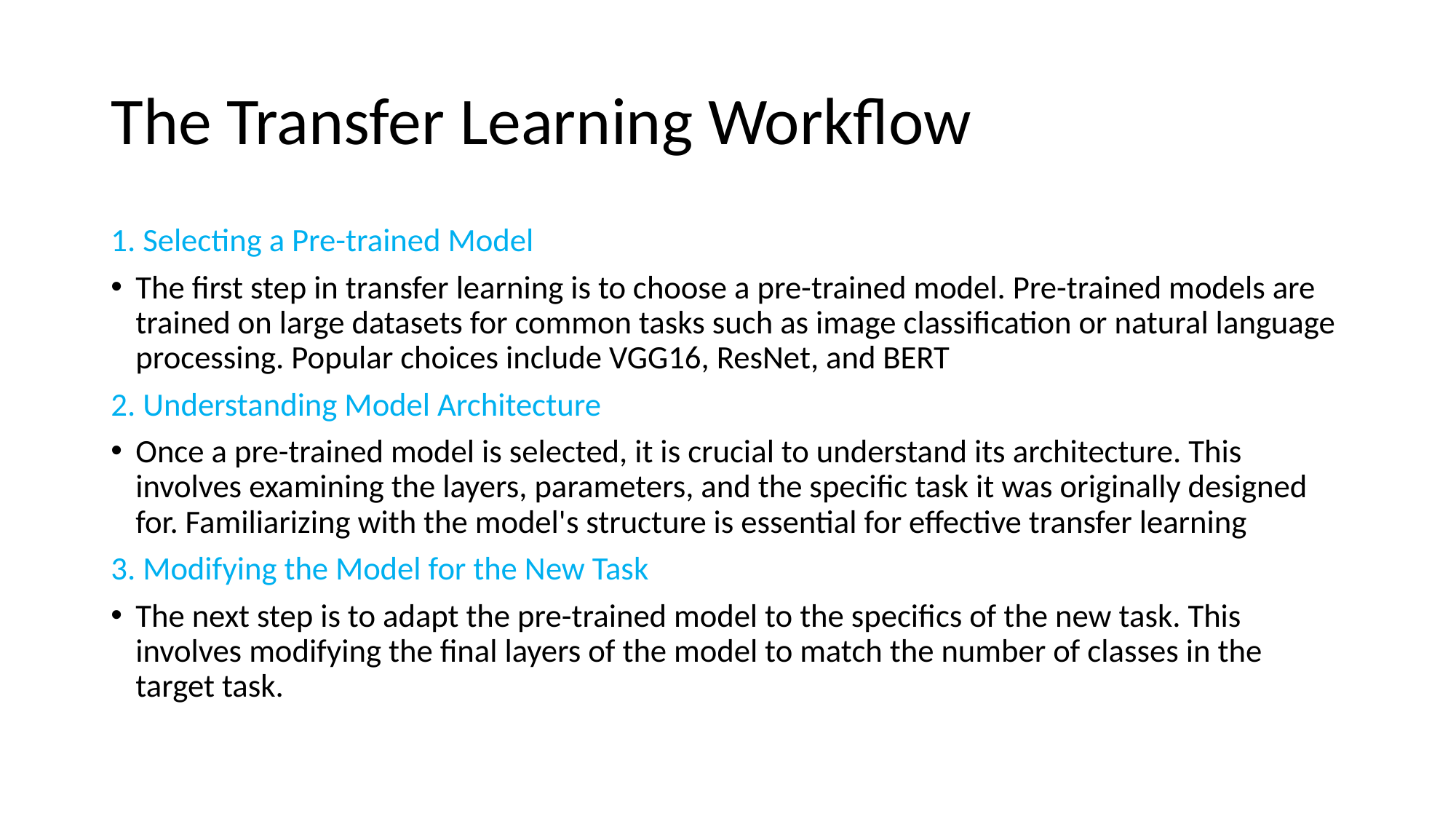

# The Transfer Learning Workflow
1. Selecting a Pre-trained Model
The first step in transfer learning is to choose a pre-trained model. Pre-trained models are trained on large datasets for common tasks such as image classification or natural language processing. Popular choices include VGG16, ResNet, and BERT
2. Understanding Model Architecture
Once a pre-trained model is selected, it is crucial to understand its architecture. This involves examining the layers, parameters, and the specific task it was originally designed for. Familiarizing with the model's structure is essential for effective transfer learning
3. Modifying the Model for the New Task
The next step is to adapt the pre-trained model to the specifics of the new task. This involves modifying the final layers of the model to match the number of classes in the target task.